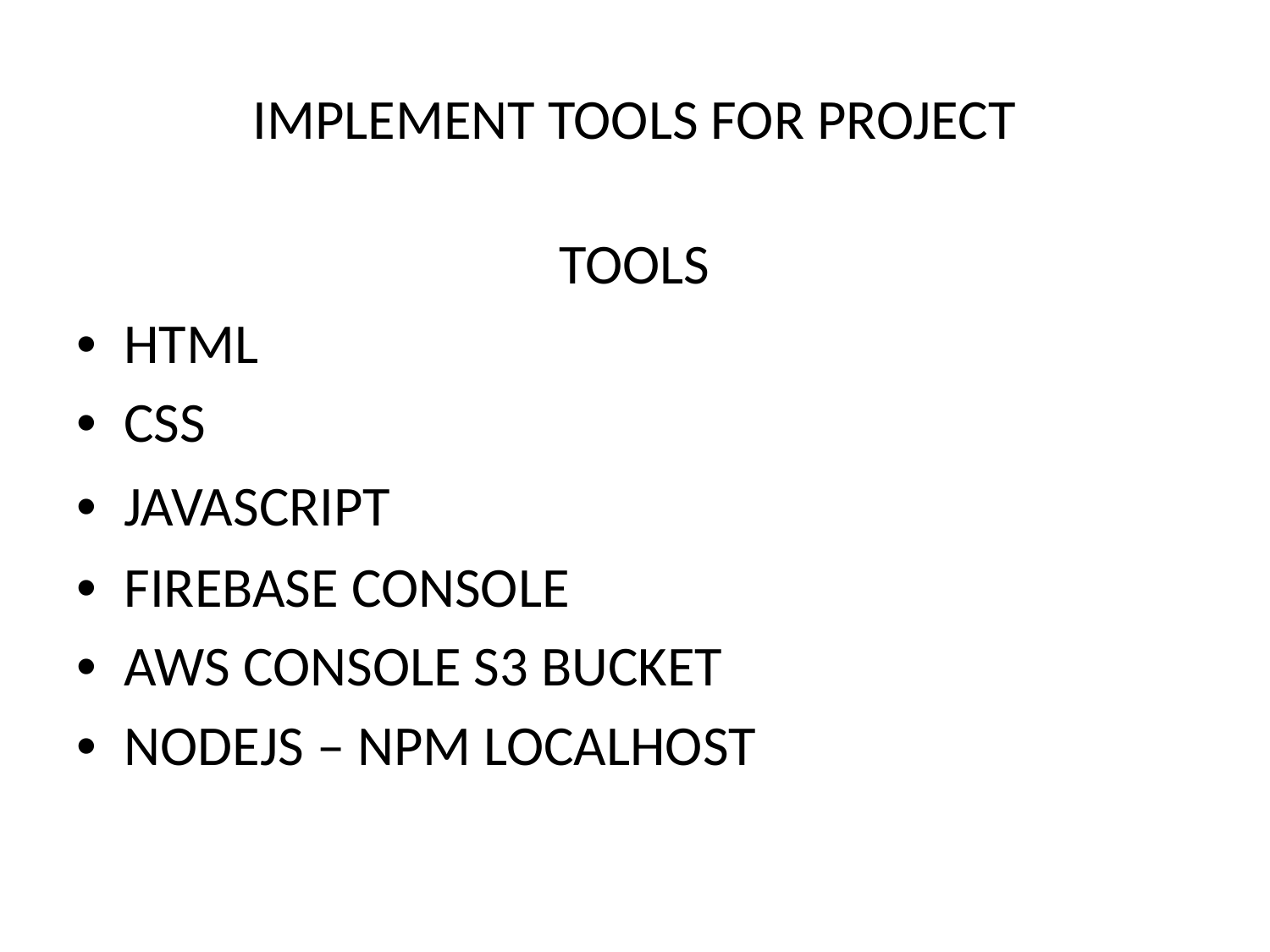

IMPLEMENT TOOLS FOR PROJECT
TOOLS
• HTML
• CSS
• JAVASCRIPT
• FIREBASE CONSOLE
• AWS CONSOLE S3 BUCKET
• NODEJS – NPM LOCALHOST